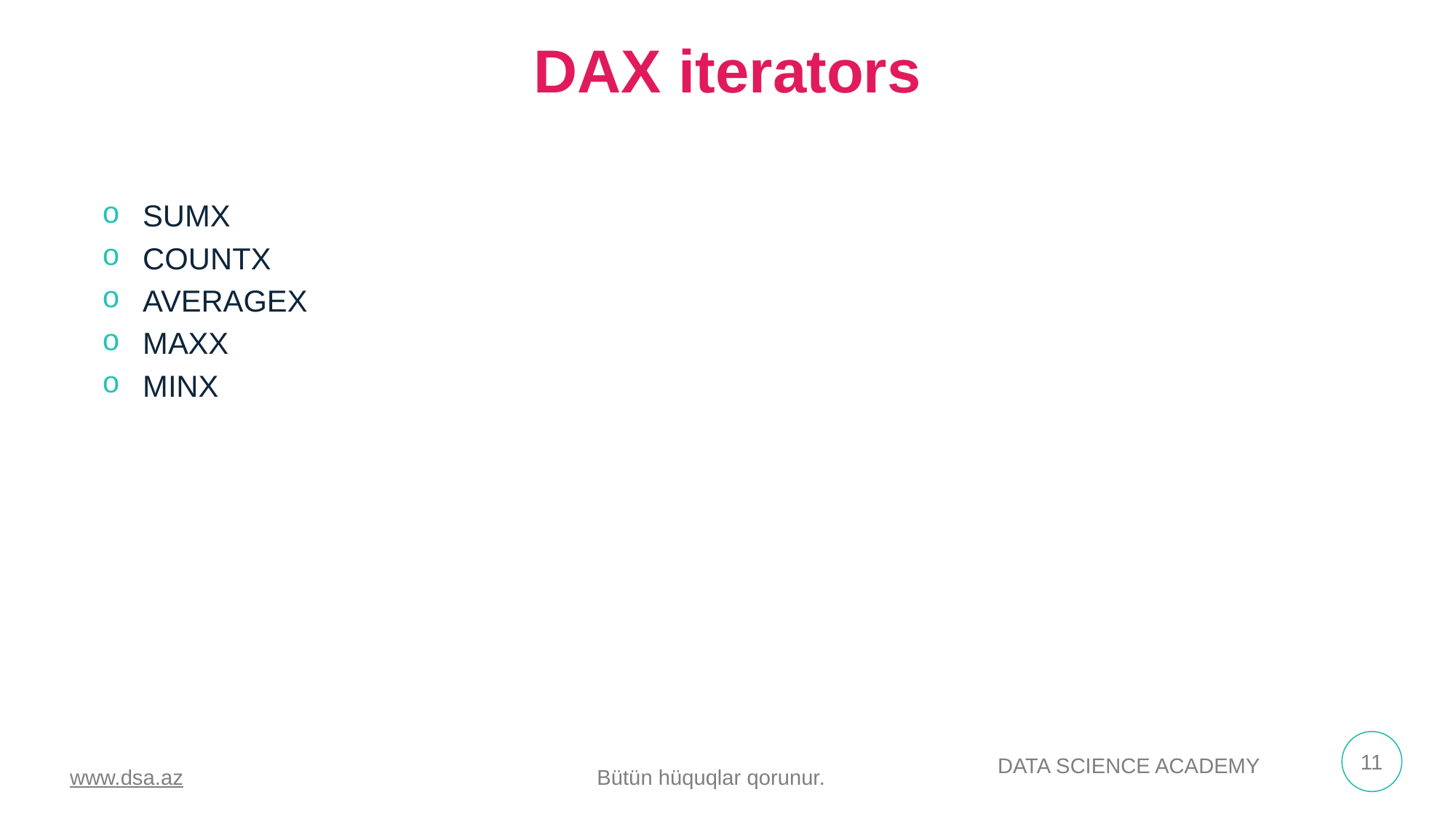

DAX iterators
SUMX
COUNTX
AVERAGEX
MAXX
MINX

11
www.dsa.az                                                                     Bütün hüquqlar qorunur.
DATA SCIENCE ACADEMY